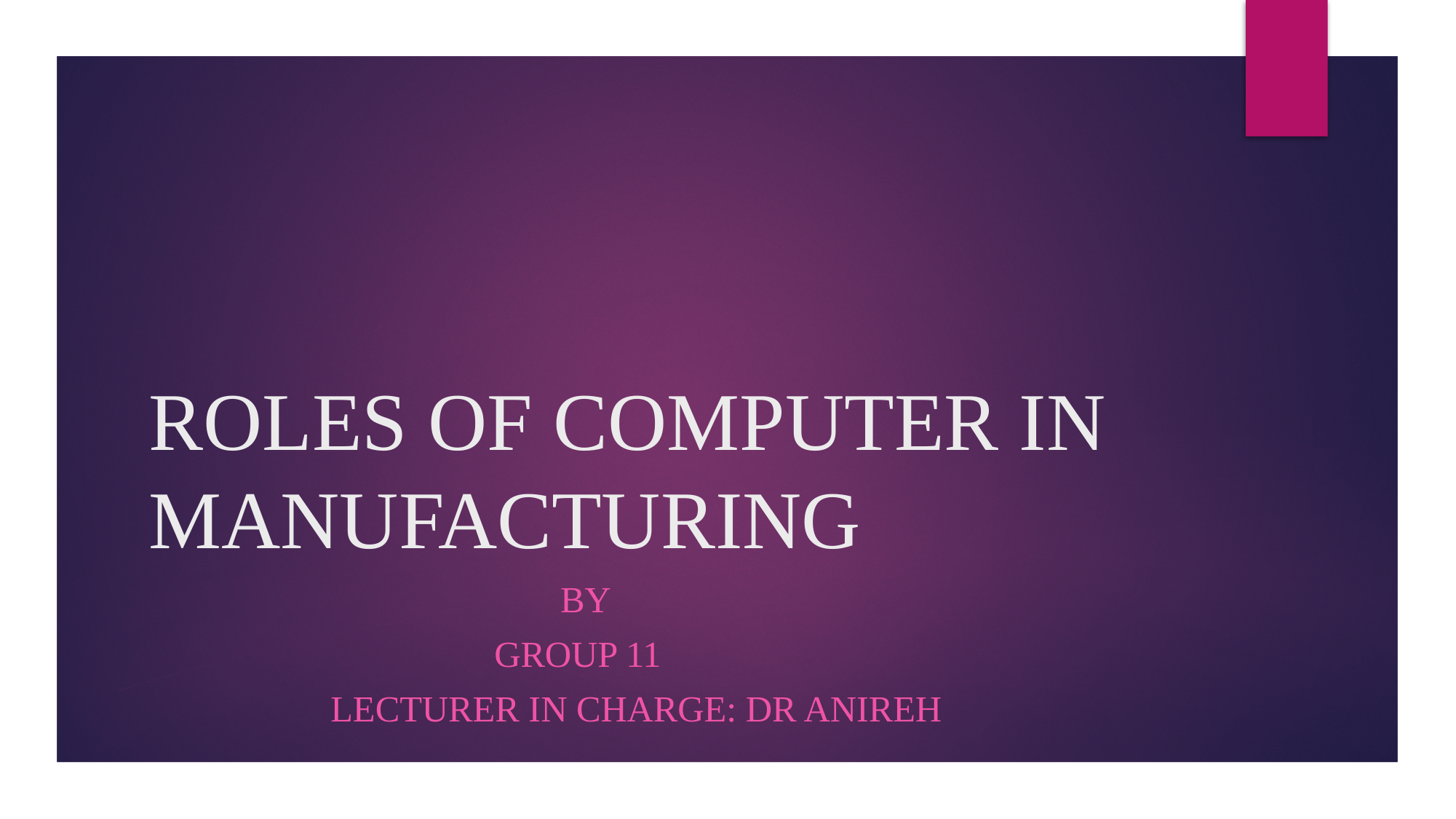

# ROLES OF COMPUTER IN MANUFACTURING
                                                                              BY
                                      GROUP 11
                    lecturer in charge: Dr anireh